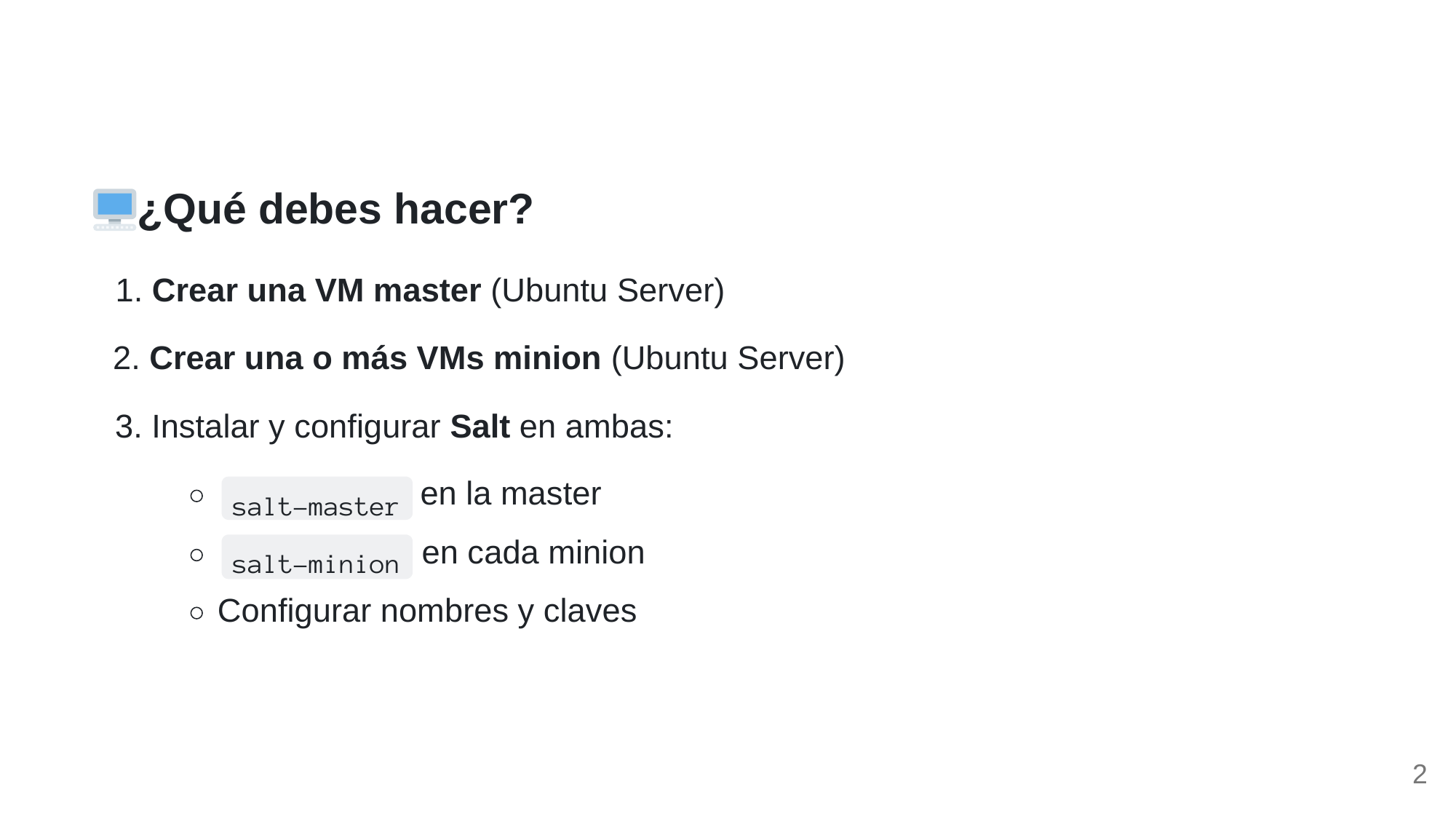

¿Qué debes hacer?

1. Crear una VM master (Ubuntu Server)
2. Crear una o más VMs minion (Ubuntu Server)
3. Instalar y configurar Salt en ambas:
 en la master

salt-master

 en cada minion

salt-minion

Configurar nombres y claves

2